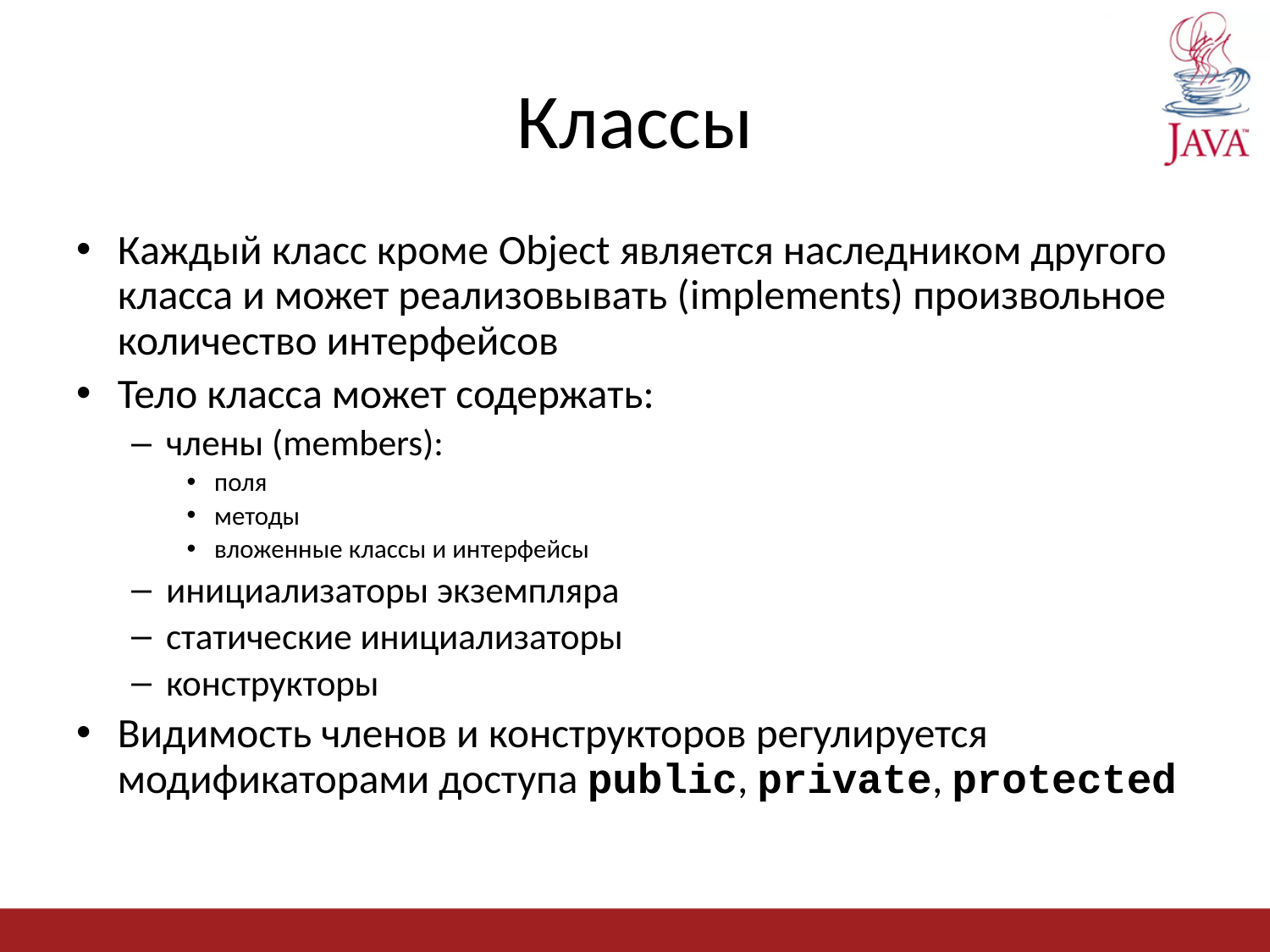

# Классы
Каждый класс кроме Object является наследником другого класса и может реализовывать (implements) произвольное количество интерфейсов
Тело класса может содержать:
члены (members):
поля
методы
вложенные классы и интерфейсы
инициализаторы экземпляра
статические инициализаторы
конструкторы
Видимость членов и конструкторов регулируется модификаторами доступа public, private, protected